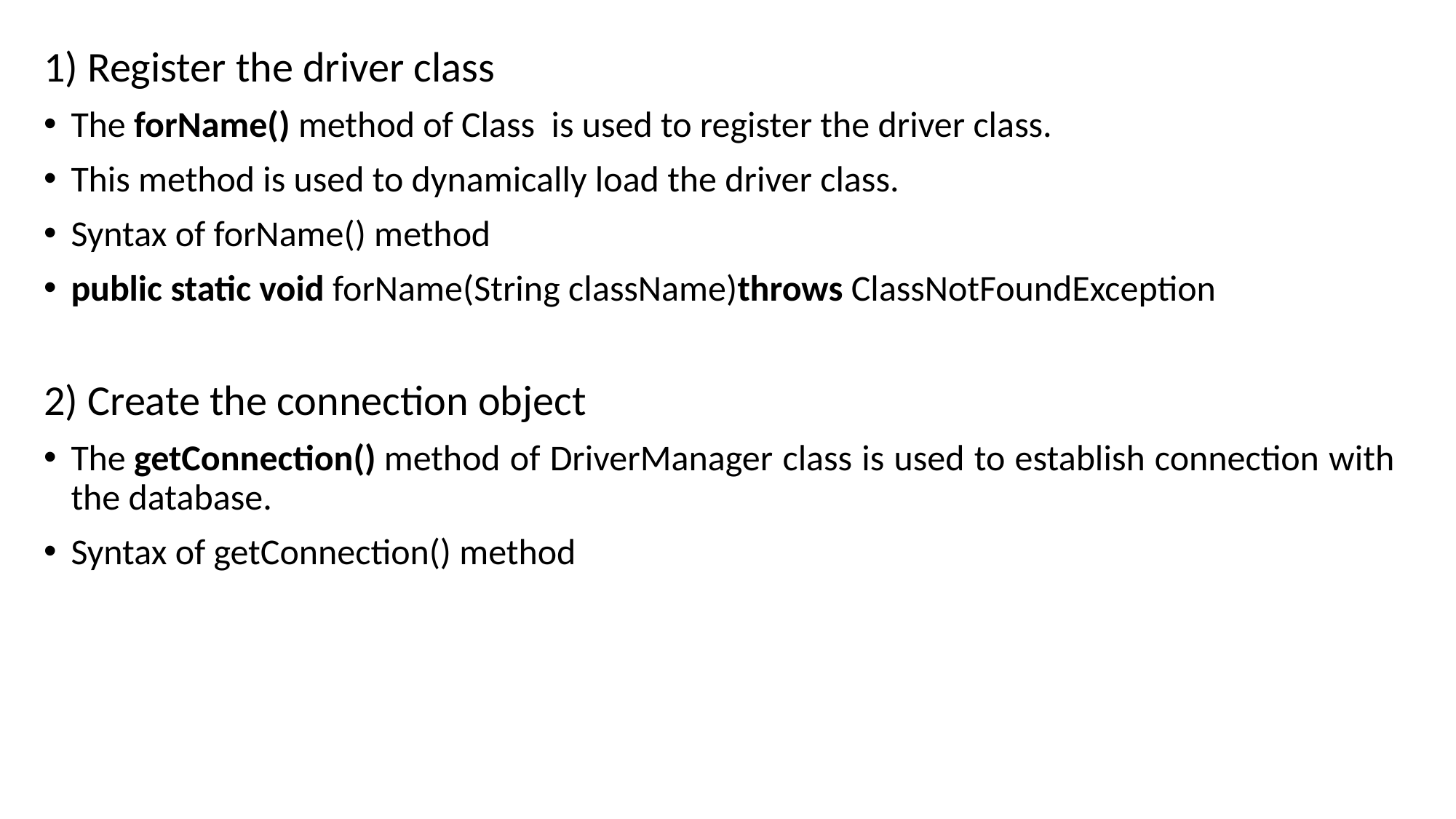

1) Register the driver class
The forName() method of Class  is used to register the driver class.
This method is used to dynamically load the driver class.
Syntax of forName() method
public static void forName(String className)throws ClassNotFoundException

2) Create the connection object
The getConnection() method of DriverManager class is used to establish connection with the database.
Syntax of getConnection() method